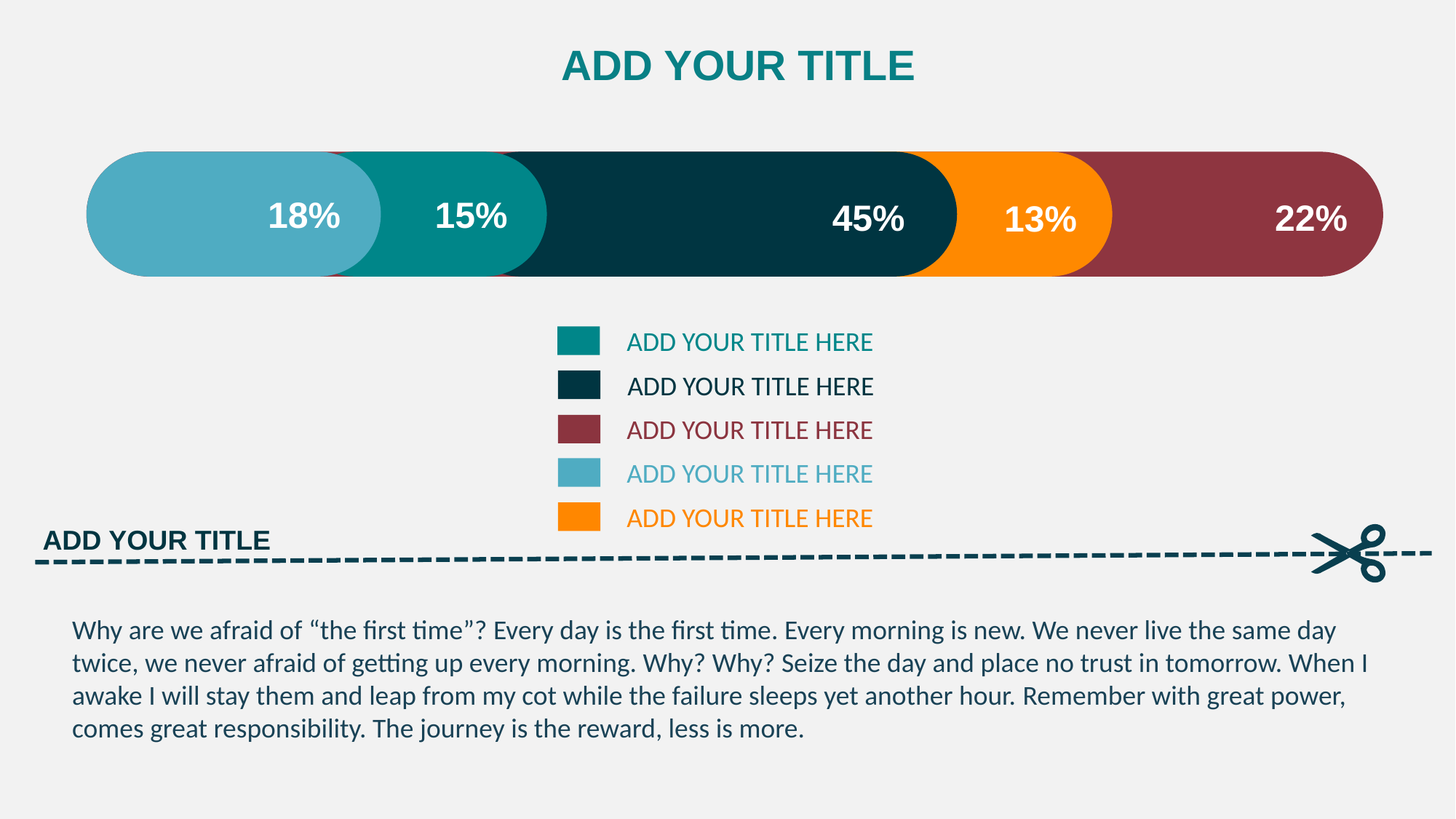

ADD YOUR TITLE

18%
15%
45%
22%
13%
ADD YOUR TITLE HERE

 ADD YOUR TITLE HERE

ADD YOUR TITLE HERE

ADD YOUR TITLE HERE

 ADD YOUR TITLE HERE

ADD YOUR TITLE
Why are we afraid of “the first time”? Every day is the first time. Every morning is new. We never live the same day twice, we never afraid of getting up every morning. Why? Why? Seize the day and place no trust in tomorrow. When I awake I will stay them and leap from my cot while the failure sleeps yet another hour. Remember with great power, comes great responsibility. The journey is the reward, less is more.